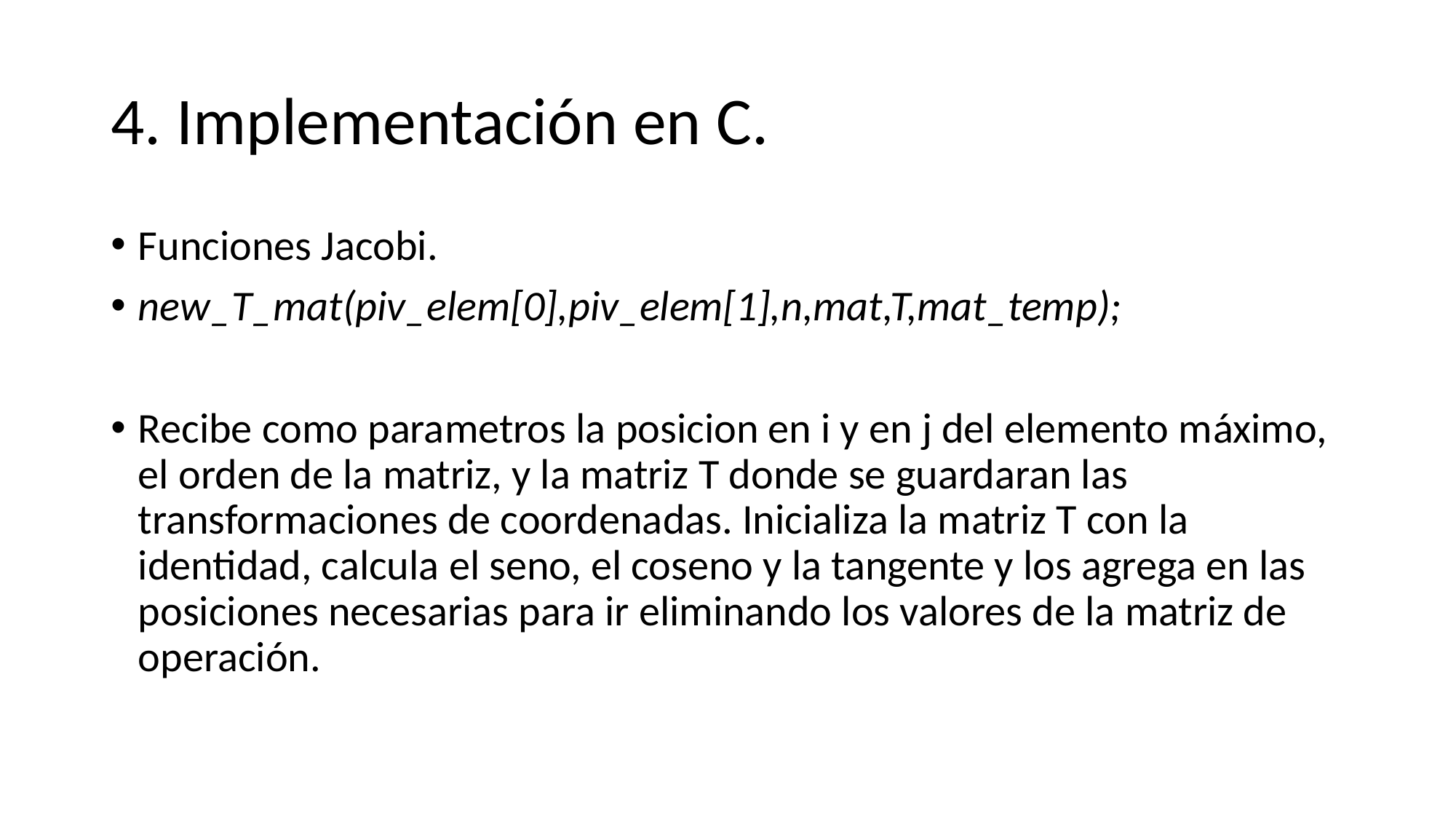

# 4. Implementación en C.
Funciones Jacobi.
new_T_mat(piv_elem[0],piv_elem[1],n,mat,T,mat_temp);

Recibe como parametros la posicion en i y en j del elemento máximo, el orden de la matriz, y la matriz T donde se guardaran las transformaciones de coordenadas. Inicializa la matriz T con la identidad, calcula el seno, el coseno y la tangente y los agrega en las posiciones necesarias para ir eliminando los valores de la matriz de operación.